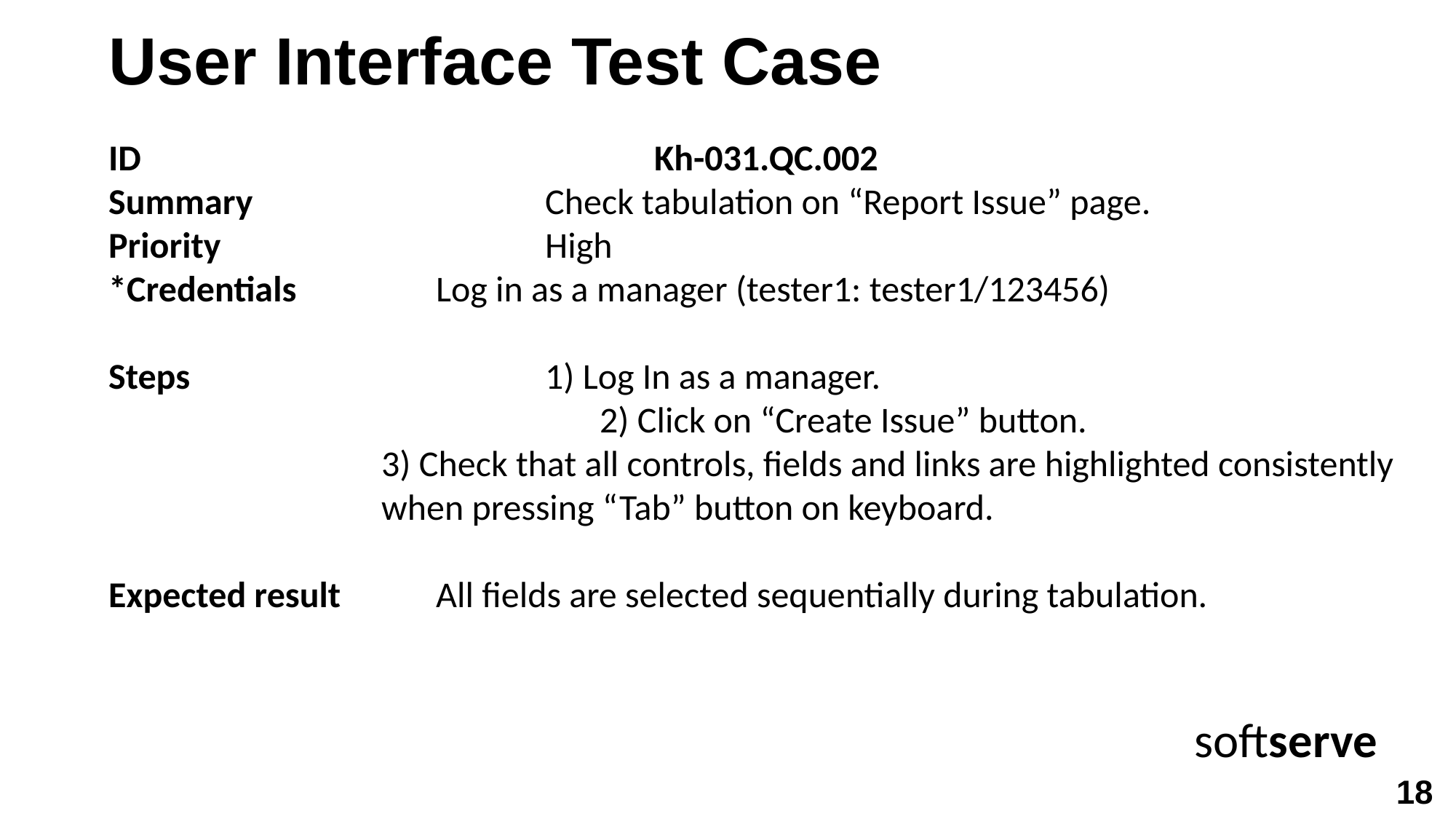

User Interface Test Case

#
ID					Kh-031.QC.002
Summary			Check tabulation on “Report Issue” page.
Priority			High
*Credentials		Log in as a manager (tester1: tester1/123456)

Steps				1) Log In as a manager.
				2) Click on “Create Issue” button.
3) Check that all controls, fields and links are highlighted consistently when pressing “Tab” button on keyboard.

Expected result  	All fields are selected sequentially during tabulation.
softserve
18